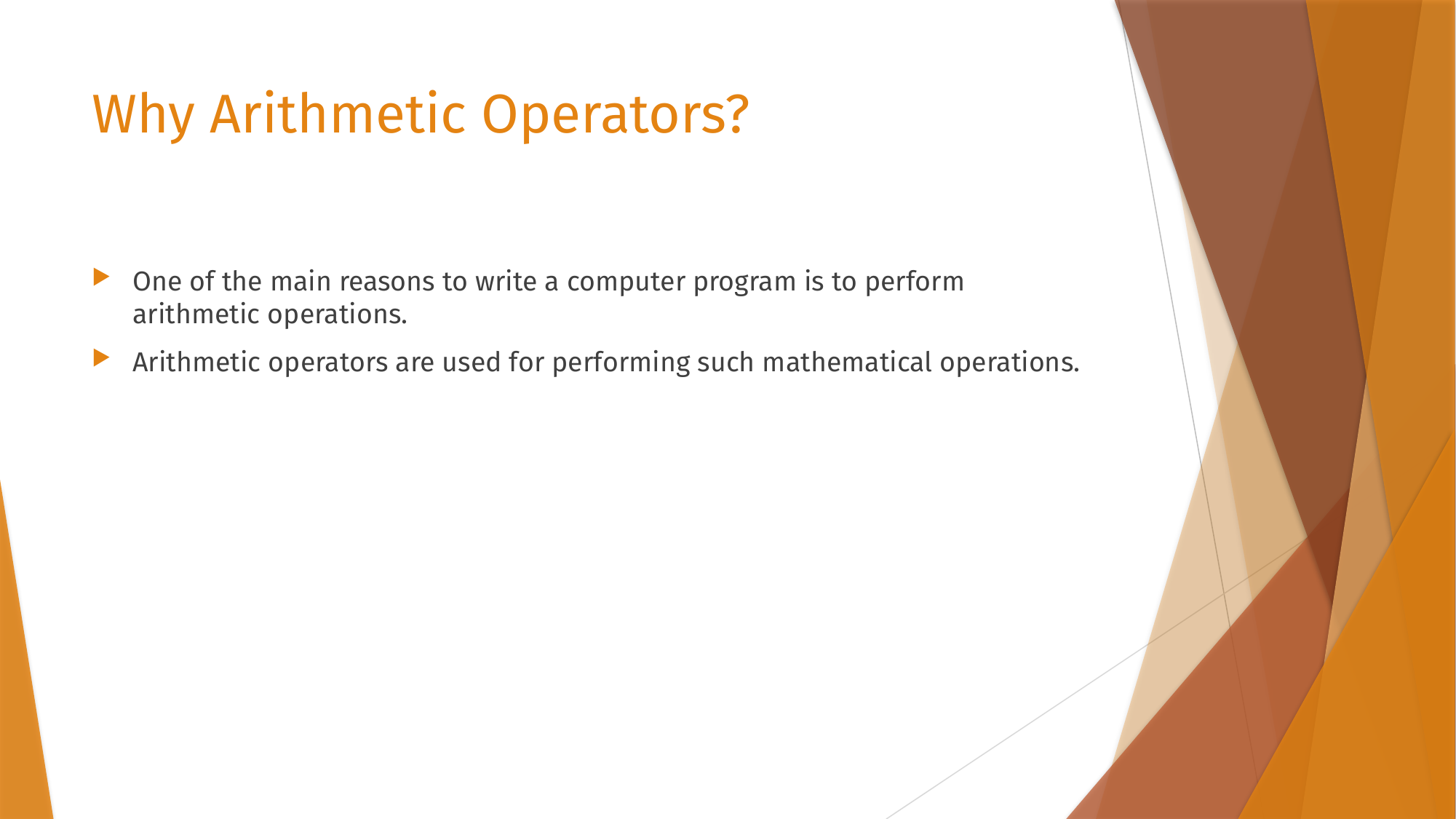

# Why Arithmetic Operators?
One of the main reasons to write a computer program is to perform arithmetic operations.
Arithmetic operators are used for performing such mathematical operations.